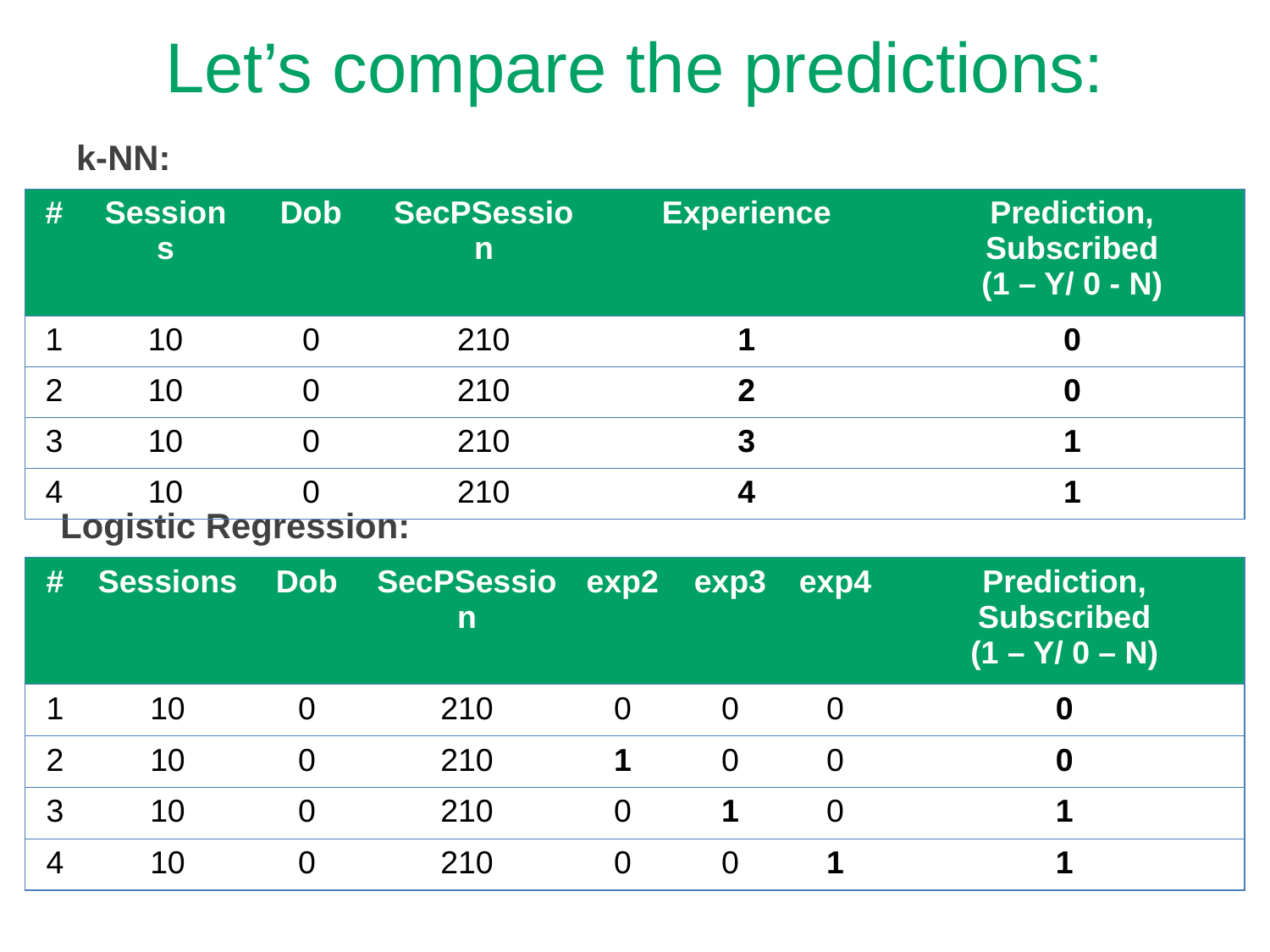

# Let’s compare the predictions:
k-NN:
| # | Sessions | Dob | SecPSession | Experience | Prediction, Subscribed (1 – Y/ 0 - N) |
| --- | --- | --- | --- | --- | --- |
| 1 | 10 | 0 | 210 | 1 | 0 |
| 2 | 10 | 0 | 210 | 2 | 0 |
| 3 | 10 | 0 | 210 | 3 | 1 |
| 4 | 10 | 0 | 210 | 4 | 1 |
Logistic Regression:
| # | Sessions | Dob | SecPSession | exp2 | exp3 | exp4 | Prediction, Subscribed (1 – Y/ 0 – N) |
| --- | --- | --- | --- | --- | --- | --- | --- |
| 1 | 10 | 0 | 210 | 0 | 0 | 0 | 0 |
| 2 | 10 | 0 | 210 | 1 | 0 | 0 | 0 |
| 3 | 10 | 0 | 210 | 0 | 1 | 0 | 1 |
| 4 | 10 | 0 | 210 | 0 | 0 | 1 | 1 |